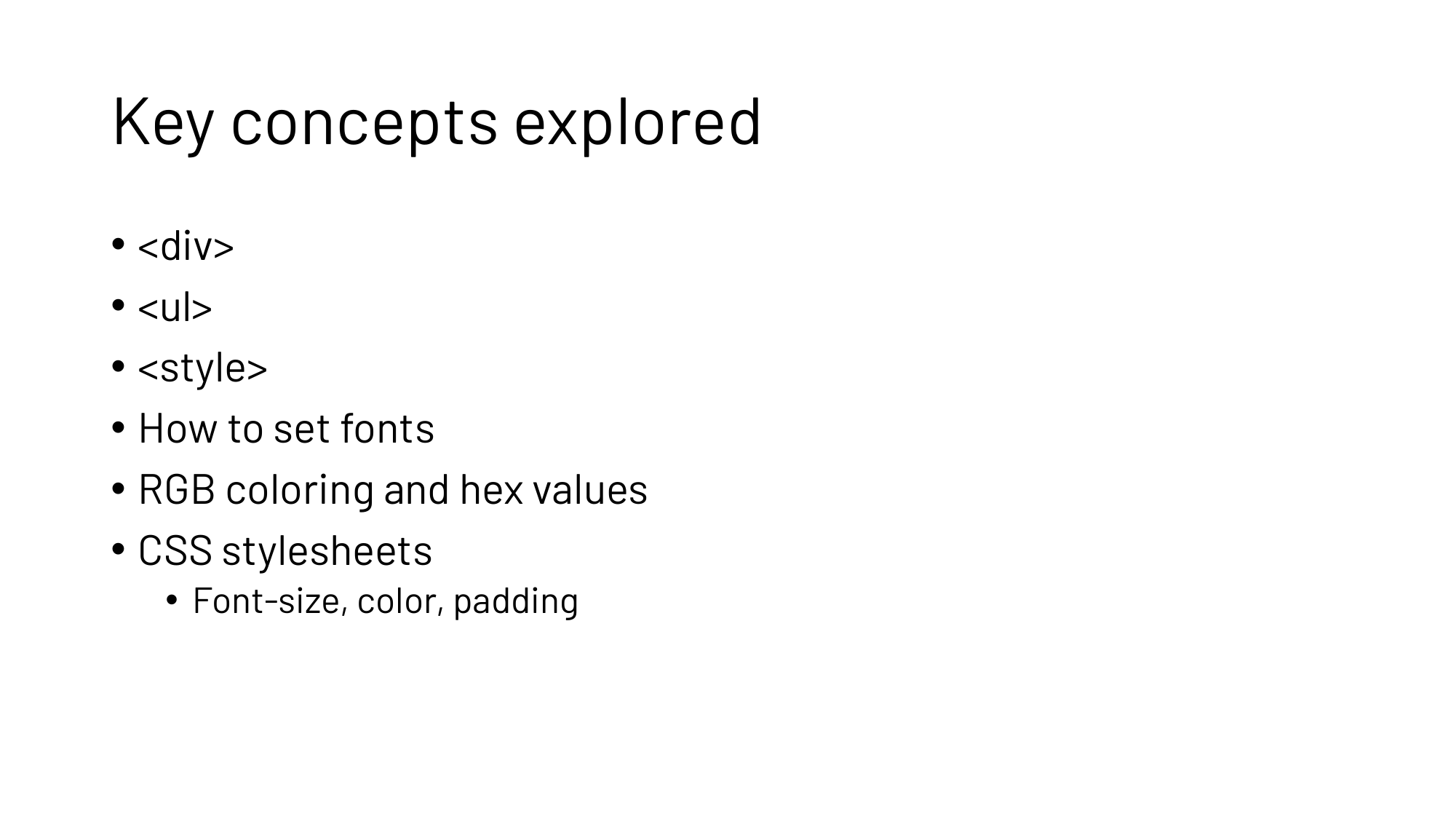

# Key concepts explored
<div>
<ul>
<style>
How to set fonts
RGB coloring and hex values
CSS stylesheets
Font-size, color, padding